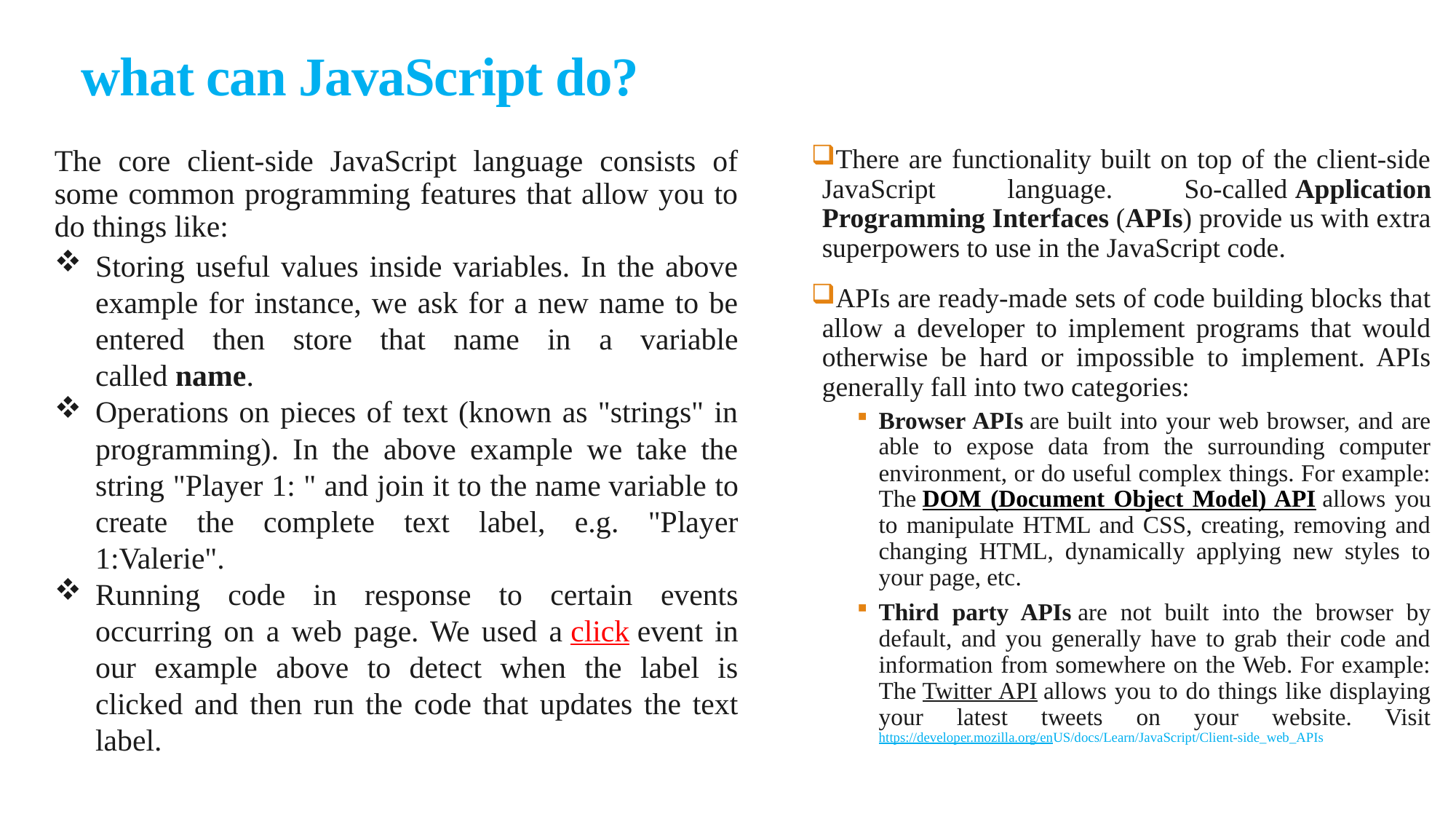

# what can JavaScript do?
There are functionality built on top of the client-side JavaScript language. So-called Application Programming Interfaces (APIs) provide us with extra superpowers to use in the JavaScript code.
APIs are ready-made sets of code building blocks that allow a developer to implement programs that would otherwise be hard or impossible to implement. APIs generally fall into two categories:
Browser APIs are built into your web browser, and are able to expose data from the surrounding computer environment, or do useful complex things. For example: The DOM (Document Object Model) API allows you to manipulate HTML and CSS, creating, removing and changing HTML, dynamically applying new styles to your page, etc.
Third party APIs are not built into the browser by default, and you generally have to grab their code and information from somewhere on the Web. For example: The Twitter API allows you to do things like displaying your latest tweets on your website. Visit https://developer.mozilla.org/enUS/docs/Learn/JavaScript/Client-side_web_APIs

The core client-side JavaScript language consists of some common programming features that allow you to do things like:
Storing useful values inside variables. In the above example for instance, we ask for a new name to be entered then store that name in a variable called name.
Operations on pieces of text (known as "strings" in programming). In the above example we take the string "Player 1: " and join it to the name variable to create the complete text label, e.g. "Player 1:Valerie".
Running code in response to certain events occurring on a web page. We used a click event in our example above to detect when the label is clicked and then run the code that updates the text label.